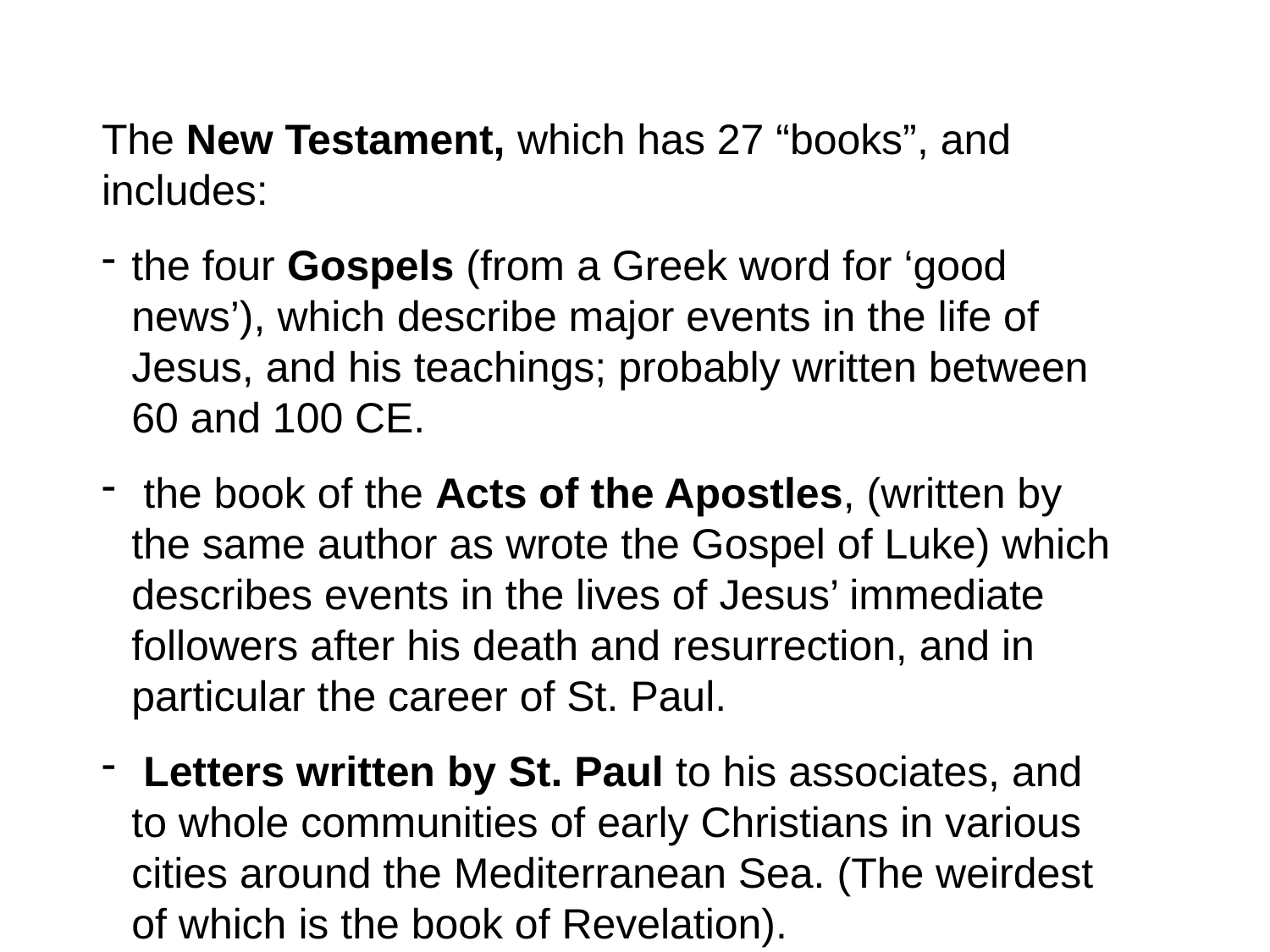

The New Testament, which has 27 “books”, and includes:
the four Gospels (from a Greek word for ‘good news’), which describe major events in the life of Jesus, and his teachings; probably written between 60 and 100 CE.
 the book of the Acts of the Apostles, (written by the same author as wrote the Gospel of Luke) which describes events in the lives of Jesus’ immediate followers after his death and resurrection, and in particular the career of St. Paul.
 Letters written by St. Paul to his associates, and to whole communities of early Christians in various cities around the Mediterranean Sea. (The weirdest of which is the book of Revelation).